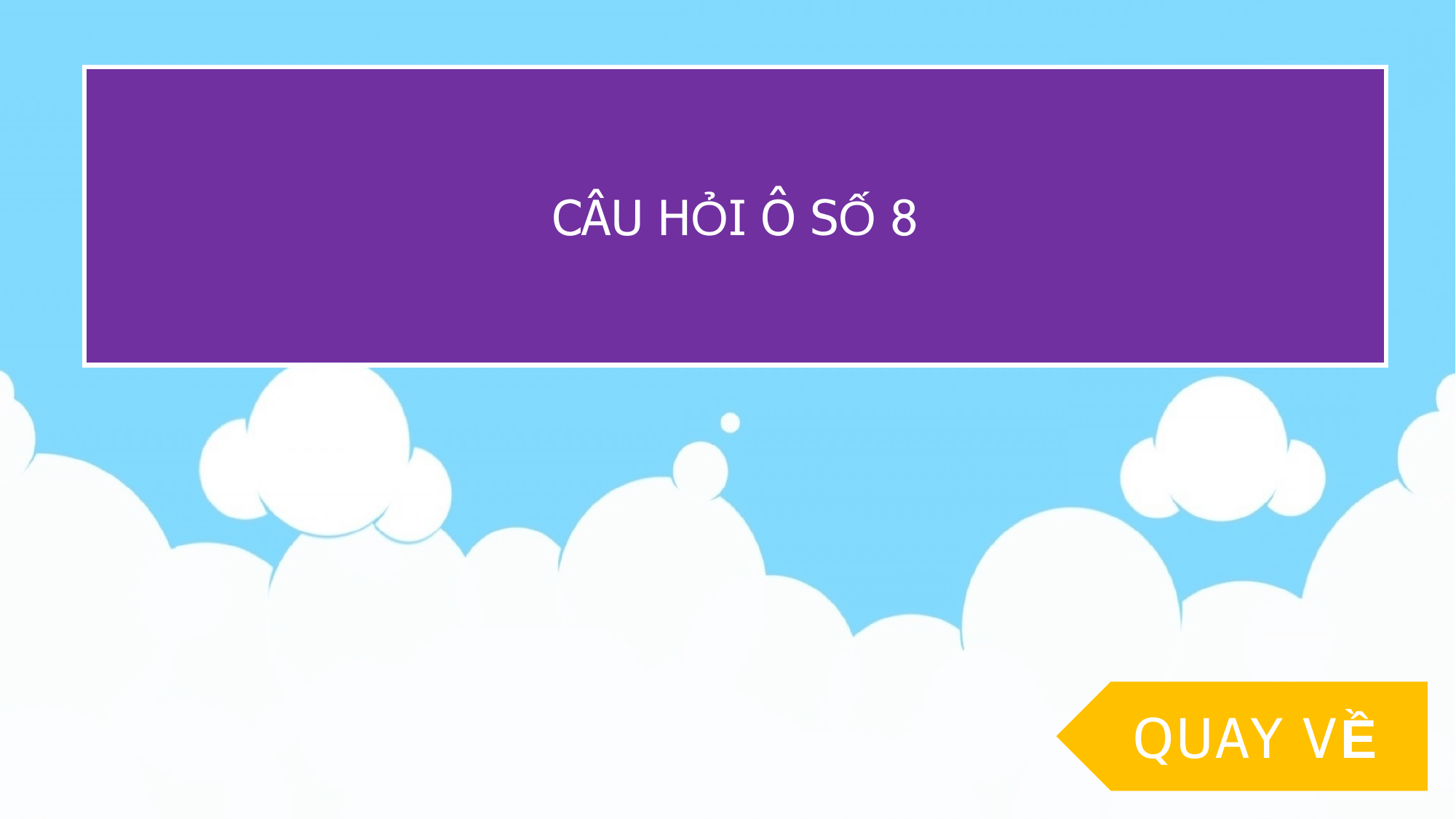

CÂU HỎI Ô SỐ 8
QUAY VỀ